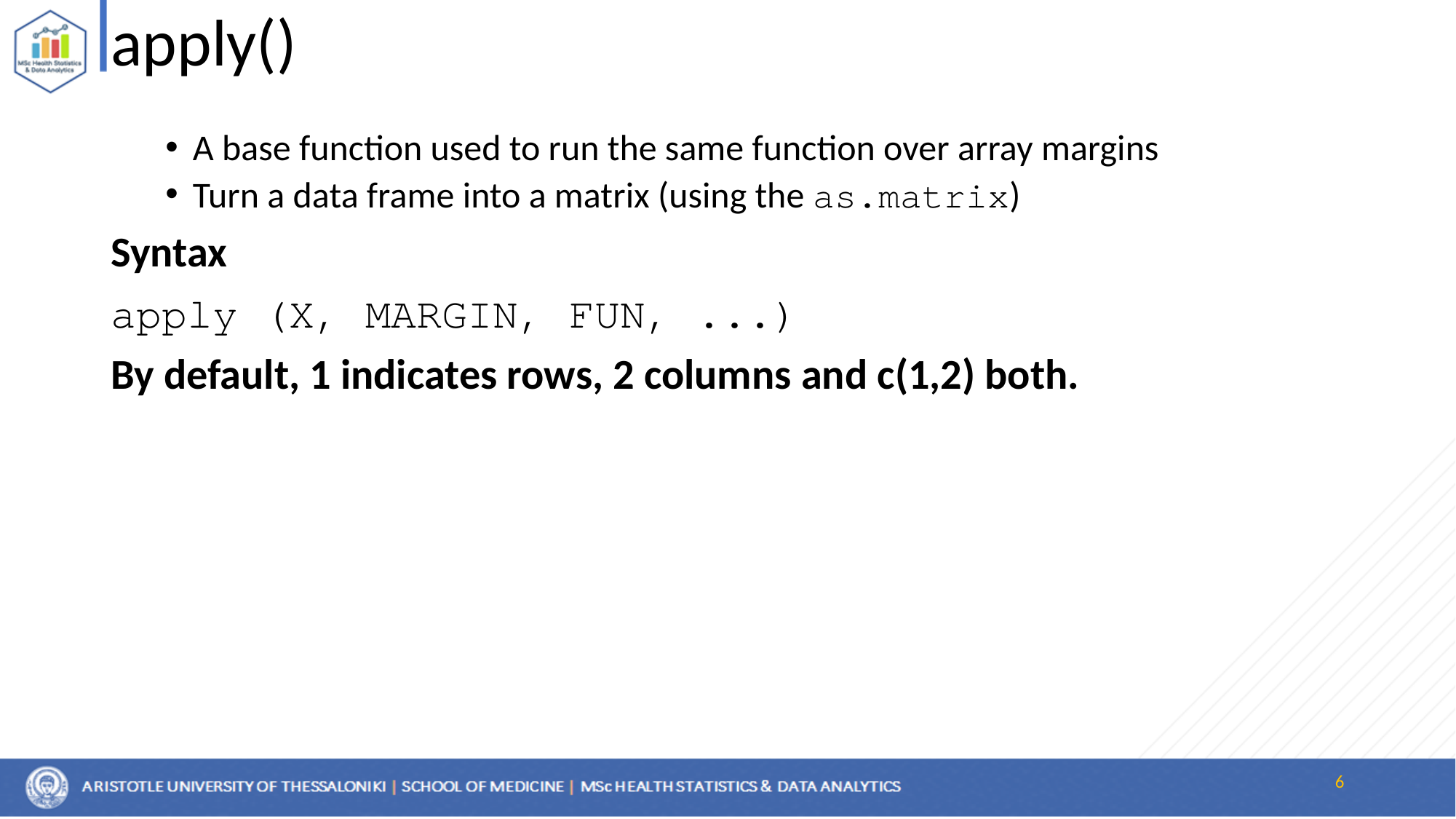

# apply()
A base function used to run the same function over array margins
Turn a data frame into a matrix (using the as.matrix)
Syntax
apply (X, MARGIN, FUN, ...)
By default, 1 indicates rows, 2 columns and c(1,2) both.
6